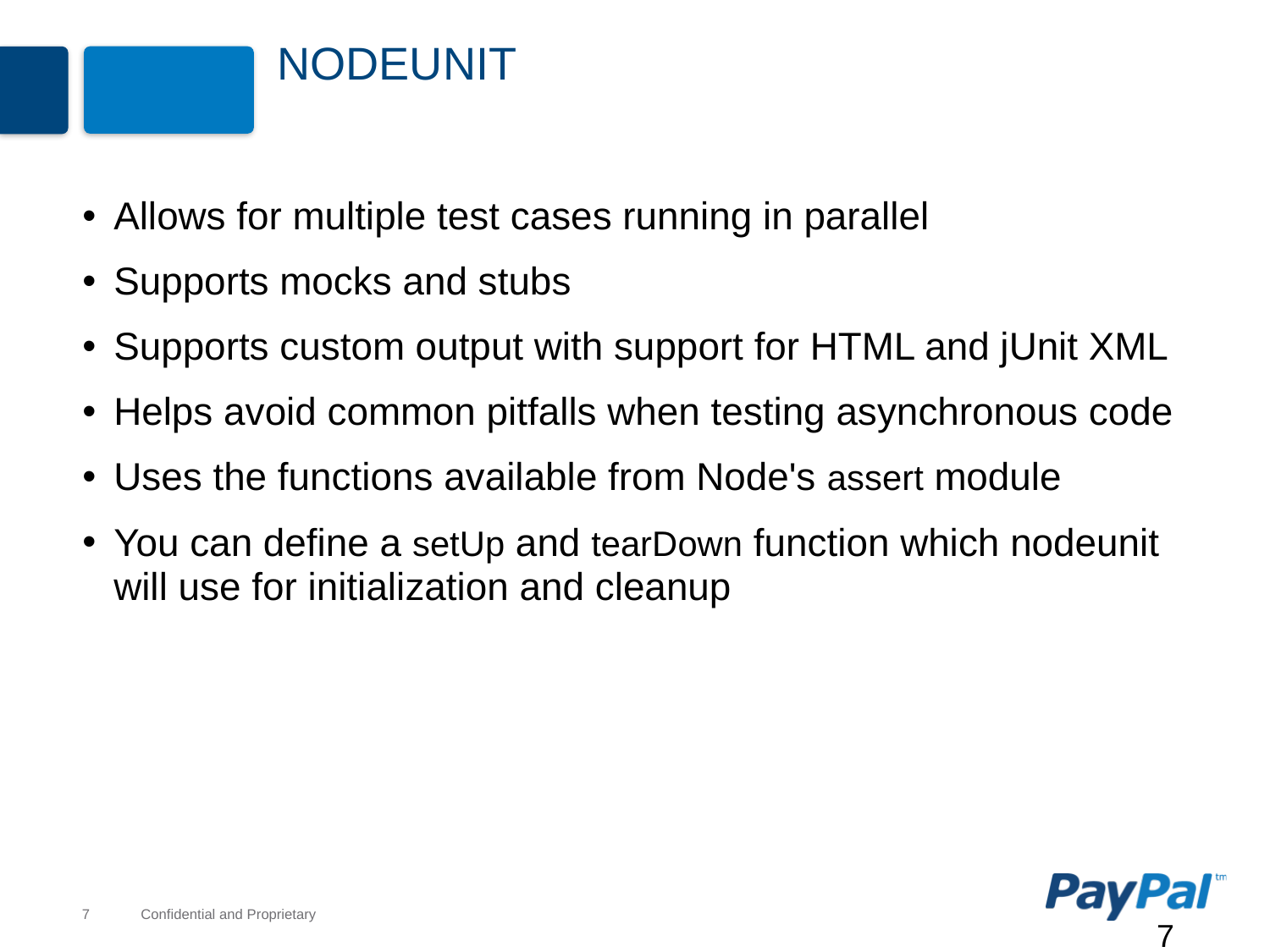

# Nodeunit
Allows for multiple test cases running in parallel
Supports mocks and stubs
Supports custom output with support for HTML and jUnit XML
Helps avoid common pitfalls when testing asynchronous code
Uses the functions available from Node's assert module
You can define a setUp and tearDown function which nodeunit will use for initialization and cleanup
7